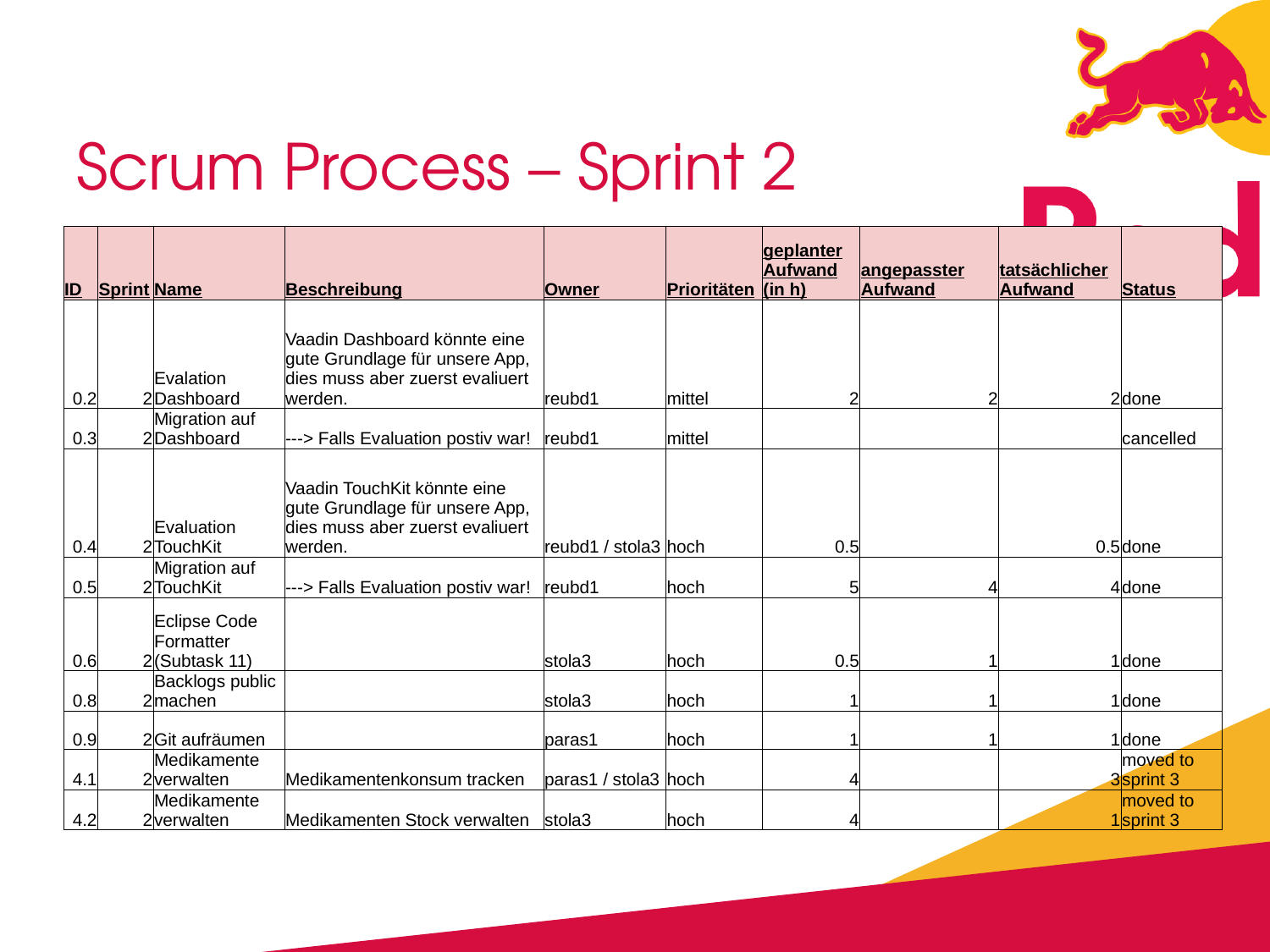

# Scrum Process – Sprint 2
| ID | Sprint | Name | Beschreibung | Owner | Prioritäten | geplanter Aufwand (in h) | angepasster Aufwand | tatsächlicher Aufwand | Status |
| --- | --- | --- | --- | --- | --- | --- | --- | --- | --- |
| 0.2 | 2 | Evalation Dashboard | Vaadin Dashboard könnte eine gute Grundlage für unsere App, dies muss aber zuerst evaliuert werden. | reubd1 | mittel | 2 | 2 | 2 | done |
| 0.3 | 2 | Migration auf Dashboard | ---> Falls Evaluation postiv war! | reubd1 | mittel |  |  |  | cancelled |
| 0.4 | 2 | Evaluation TouchKit | Vaadin TouchKit könnte eine gute Grundlage für unsere App, dies muss aber zuerst evaliuert werden. | reubd1 / stola3 | hoch | 0.5 |  | 0.5 | done |
| 0.5 | 2 | Migration auf TouchKit | ---> Falls Evaluation postiv war! | reubd1 | hoch | 5 | 4 | 4 | done |
| 0.6 | 2 | Eclipse Code Formatter (Subtask 11) |  | stola3 | hoch | 0.5 | 1 | 1 | done |
| 0.8 | 2 | Backlogs public machen |  | stola3 | hoch | 1 | 1 | 1 | done |
| 0.9 | 2 | Git aufräumen |  | paras1 | hoch | 1 | 1 | 1 | done |
| 4.1 | 2 | Medikamente verwalten | Medikamentenkonsum tracken | paras1 / stola3 | hoch | 4 |  | 3 | moved to sprint 3 |
| 4.2 | 2 | Medikamente verwalten | Medikamenten Stock verwalten | stola3 | hoch | 4 |  | 1 | moved to sprint 3 |